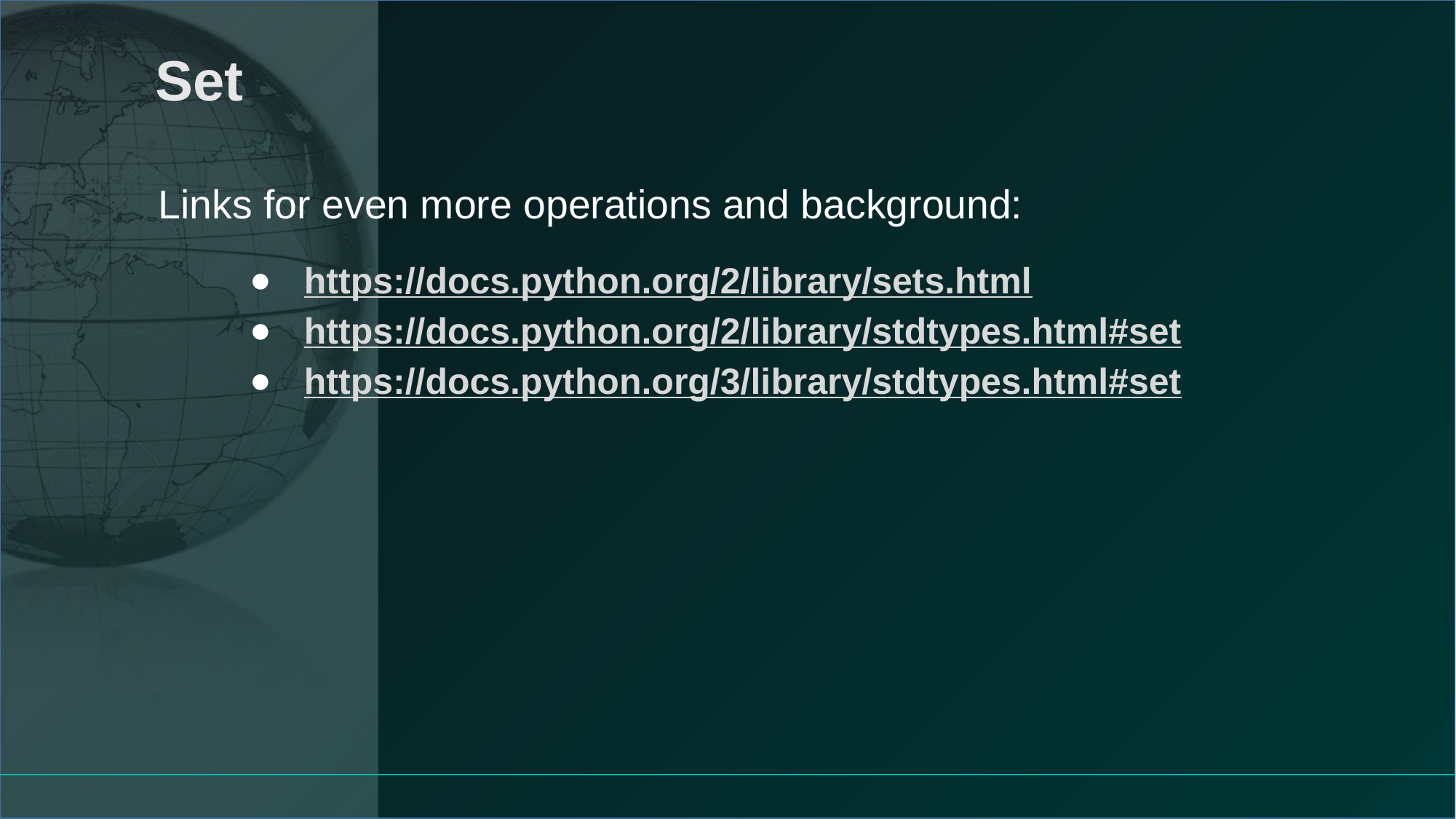

# Set
Links for even more operations and background:
https://docs.python.org/2/library/sets.html
https://docs.python.org/2/library/stdtypes.html#set
https://docs.python.org/3/library/stdtypes.html#set